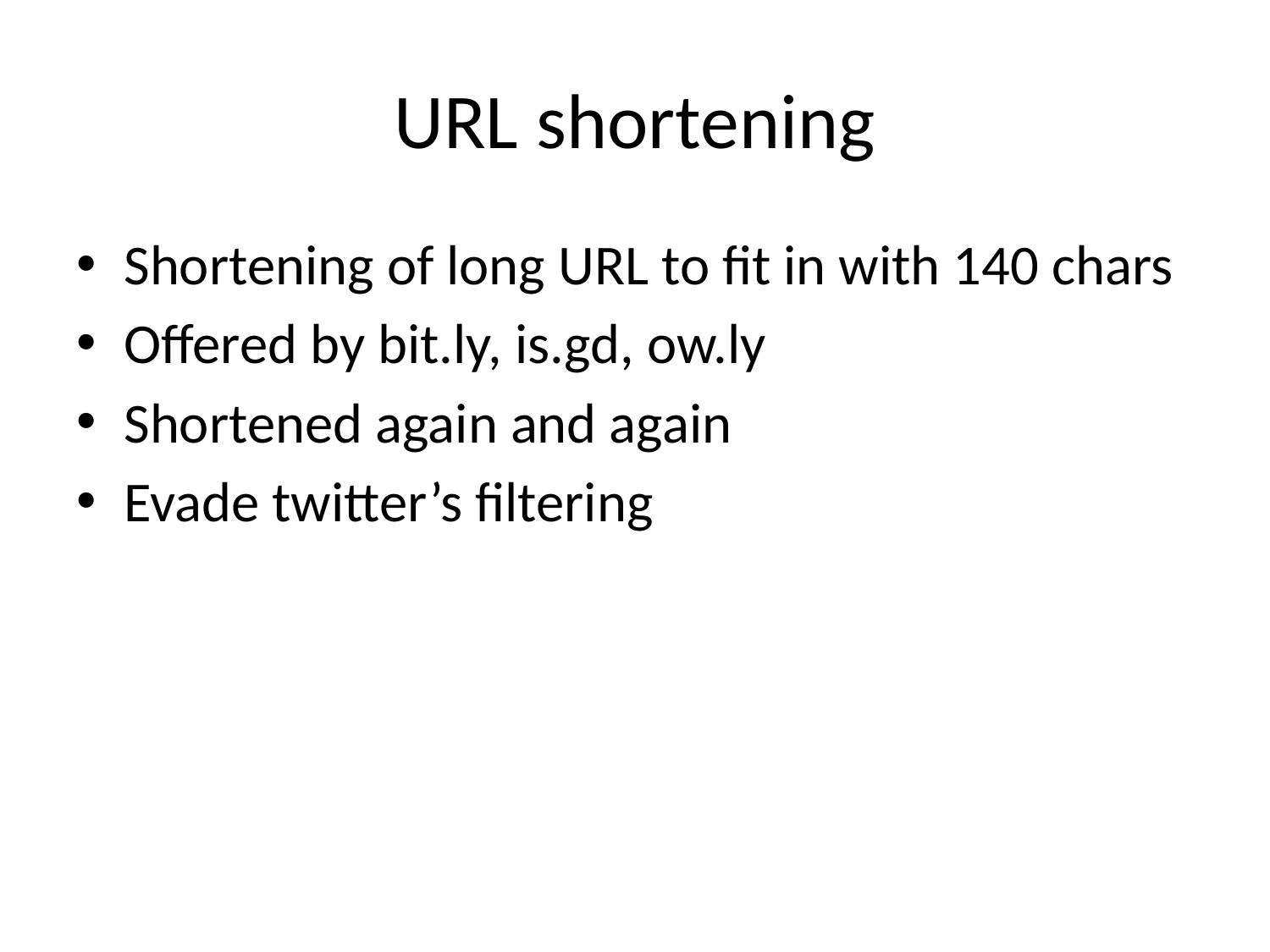

# URL shortening
Shortening of long URL to fit in with 140 chars
Offered by bit.ly, is.gd, ow.ly
Shortened again and again
Evade twitter’s filtering